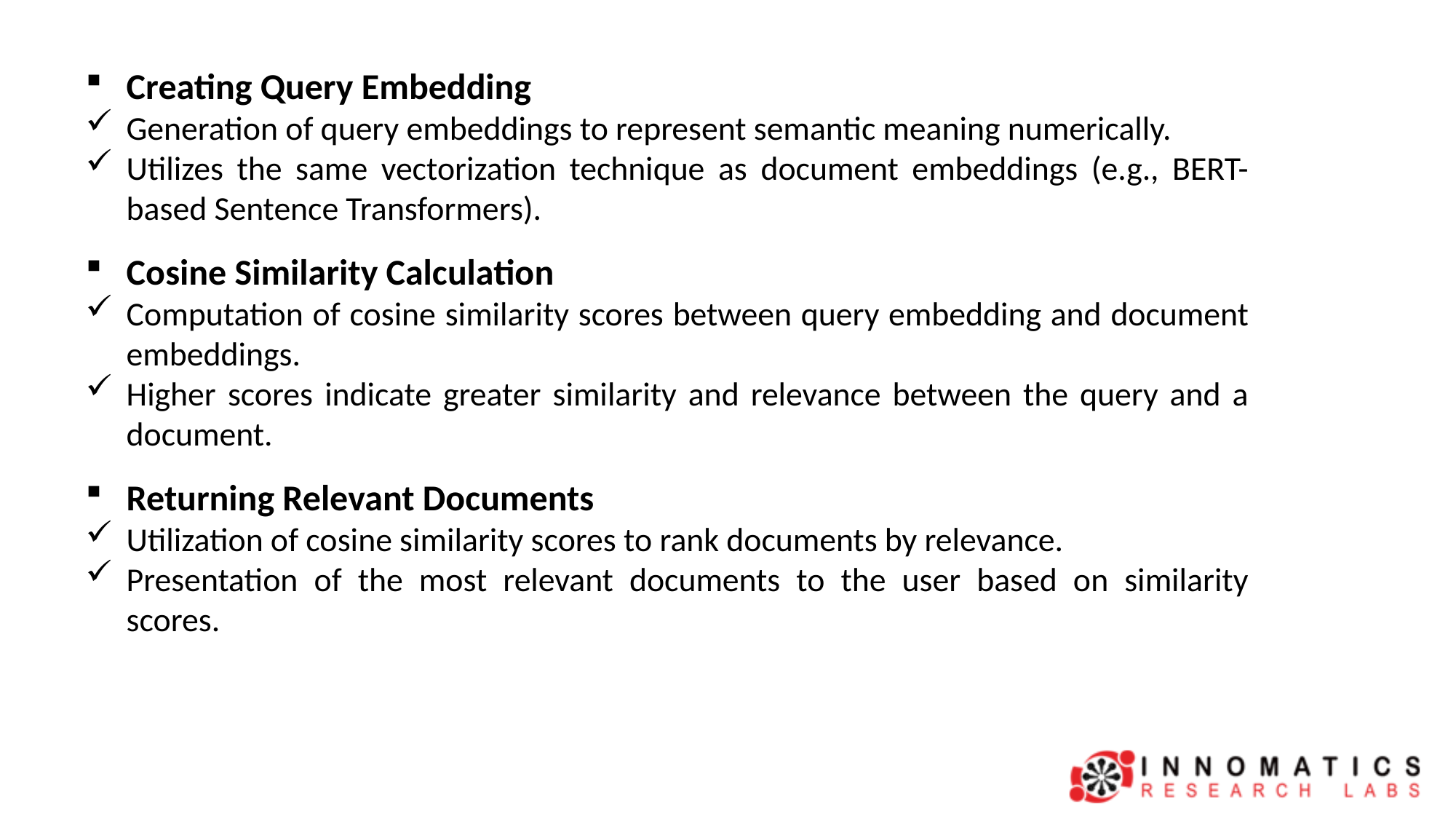

Creating Query Embedding
Generation of query embeddings to represent semantic meaning numerically.
Utilizes the same vectorization technique as document embeddings (e.g., BERT-based Sentence Transformers).
Cosine Similarity Calculation
Computation of cosine similarity scores between query embedding and document embeddings.
Higher scores indicate greater similarity and relevance between the query and a document.
Returning Relevant Documents
Utilization of cosine similarity scores to rank documents by relevance.
Presentation of the most relevant documents to the user based on similarity scores.